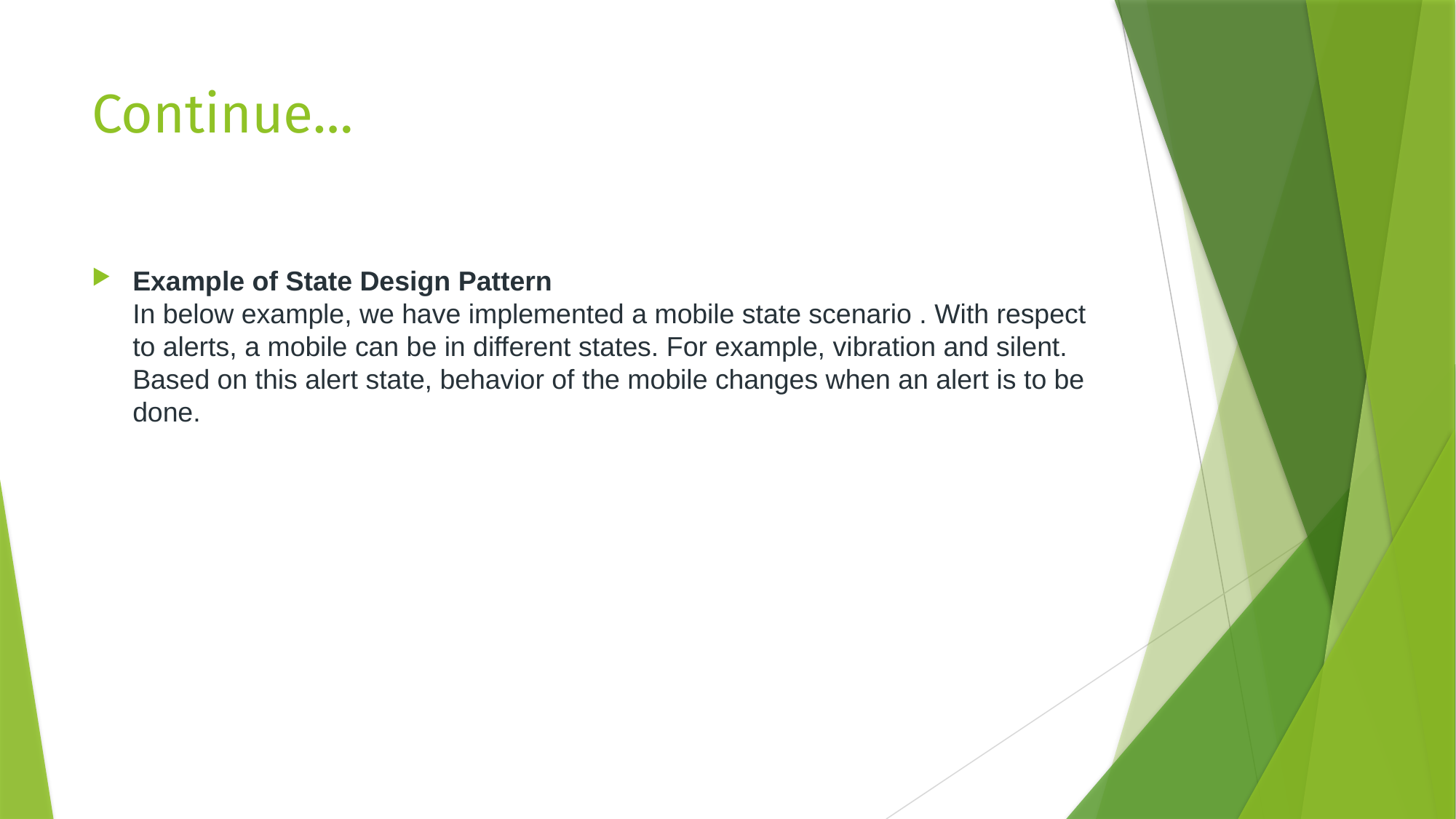

# Continue…
Example of State Design Pattern
In below example, we have implemented a mobile state scenario . With respect to alerts, a mobile can be in different states. For example, vibration and silent. Based on this alert state, behavior of the mobile changes when an alert is to be done.